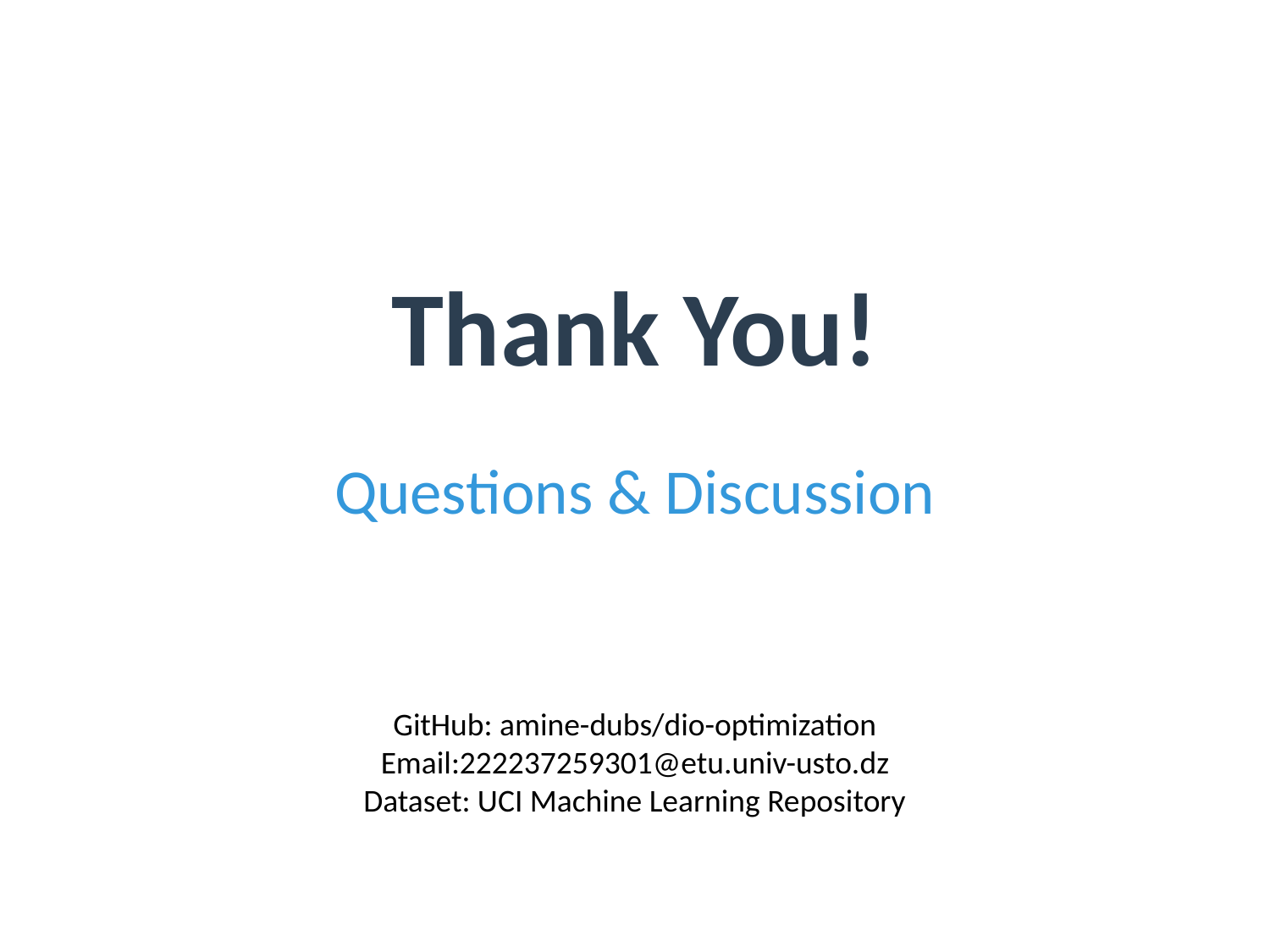

Thank You!
Questions & Discussion
GitHub: amine-dubs/dio-optimization
Email:222237259301@etu.univ-usto.dz
Dataset: UCI Machine Learning Repository